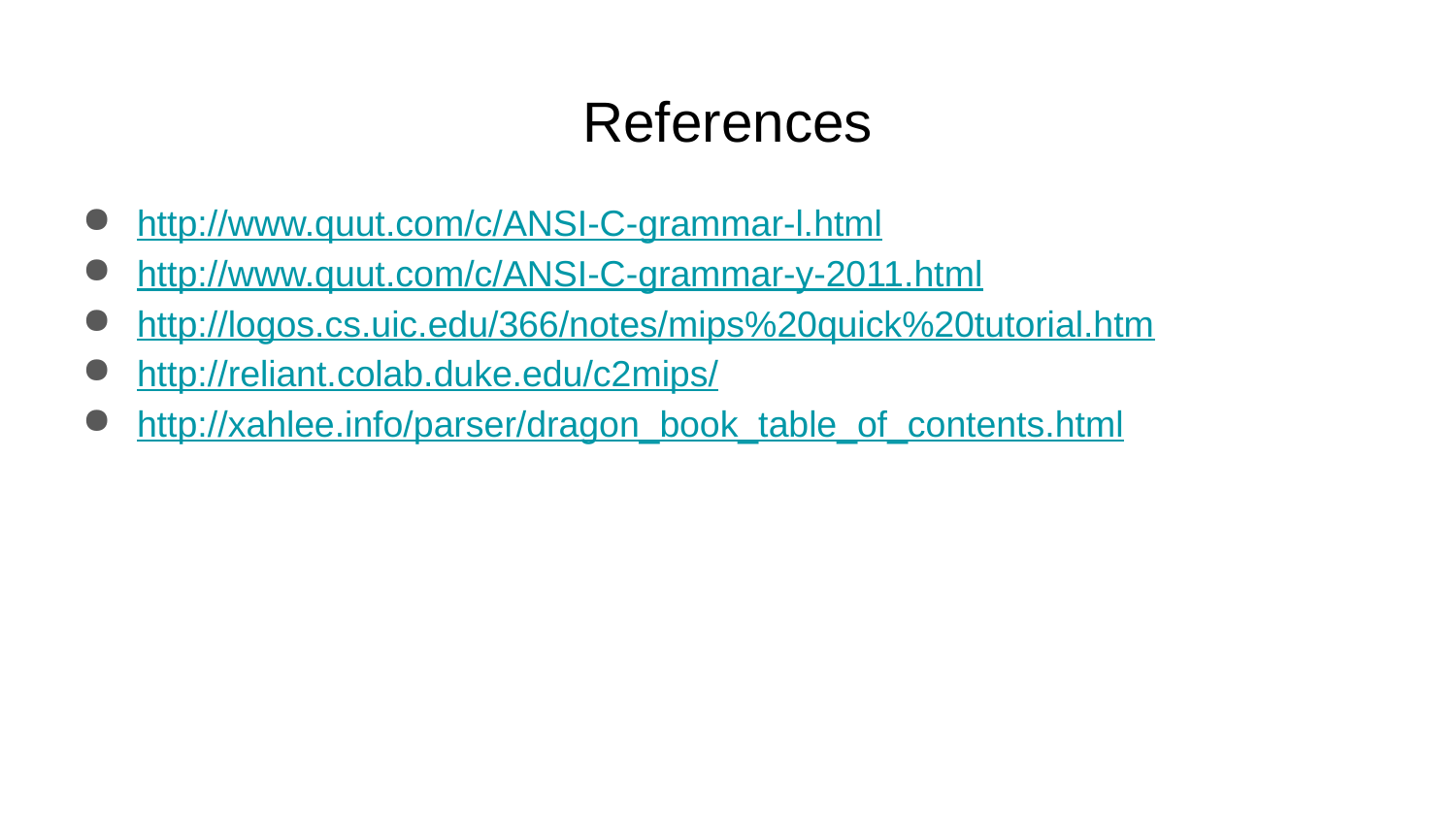

# References
http://www.quut.com/c/ANSI-C-grammar-l.html
http://www.quut.com/c/ANSI-C-grammar-y-2011.html
http://logos.cs.uic.edu/366/notes/mips%20quick%20tutorial.htm
http://reliant.colab.duke.edu/c2mips/
http://xahlee.info/parser/dragon_book_table_of_contents.html